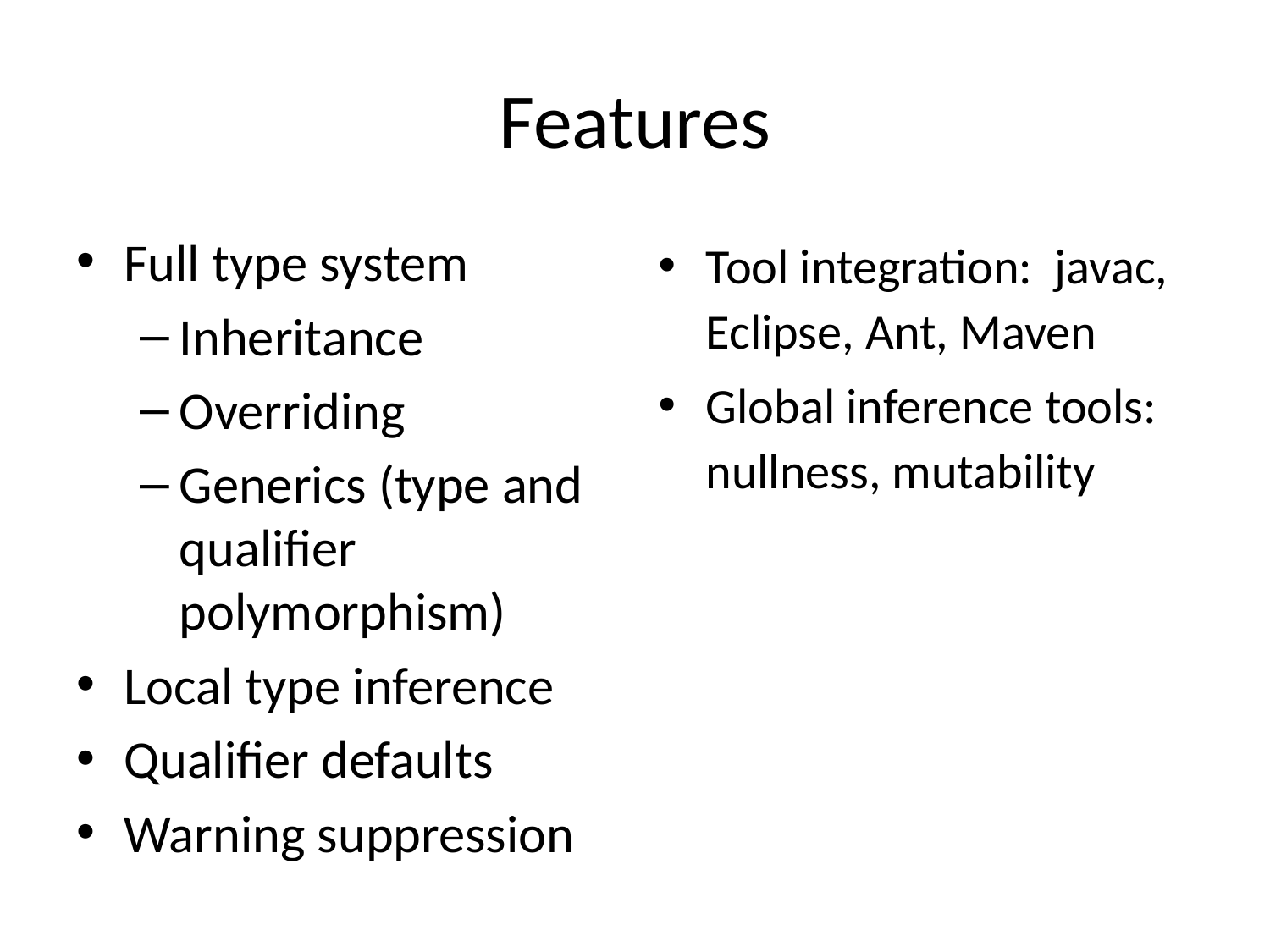

# Features
Full type system
Inheritance
Overriding
Generics (type and qualifier polymorphism)
Local type inference
Qualifier defaults
Warning suppression
Tool integration:  javac, Eclipse, Ant, Maven
Global inference tools:  nullness, mutability